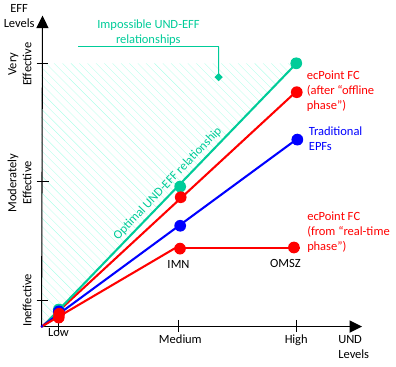

EFF Levels
Impossible UND-EFF relationships
Very
Effective

ecPoint FC
(after “offline
phase”)

Traditional
EPFs

Moderately
Effective
Optimal UND-EFF relationship

ecPoint FC
(from “real-time
phase”)

OMSZ
IMN
Ineffective

Low
Medium
High
UND Levels